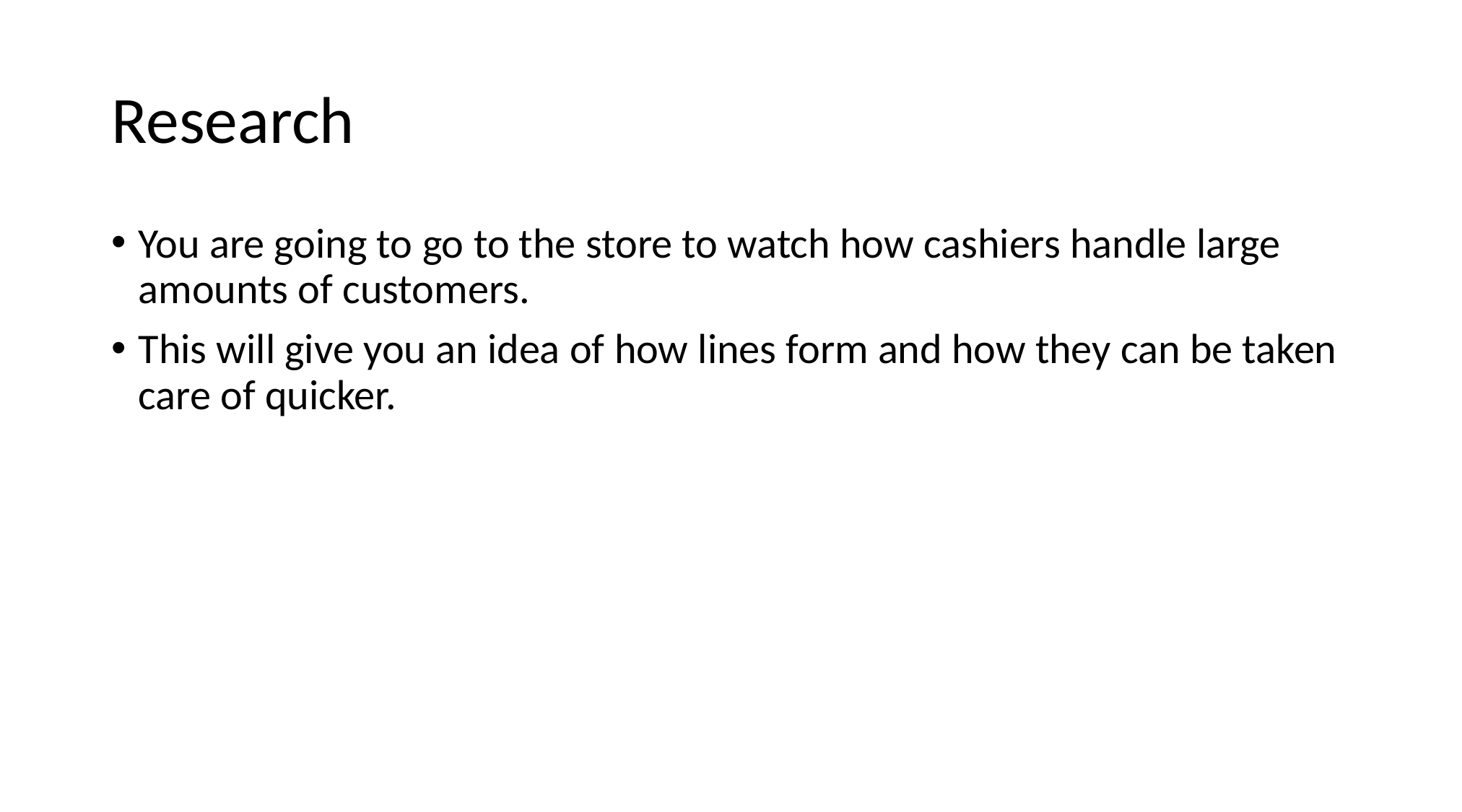

# Research
You are going to go to the store to watch how cashiers handle large amounts of customers.
This will give you an idea of how lines form and how they can be taken care of quicker.